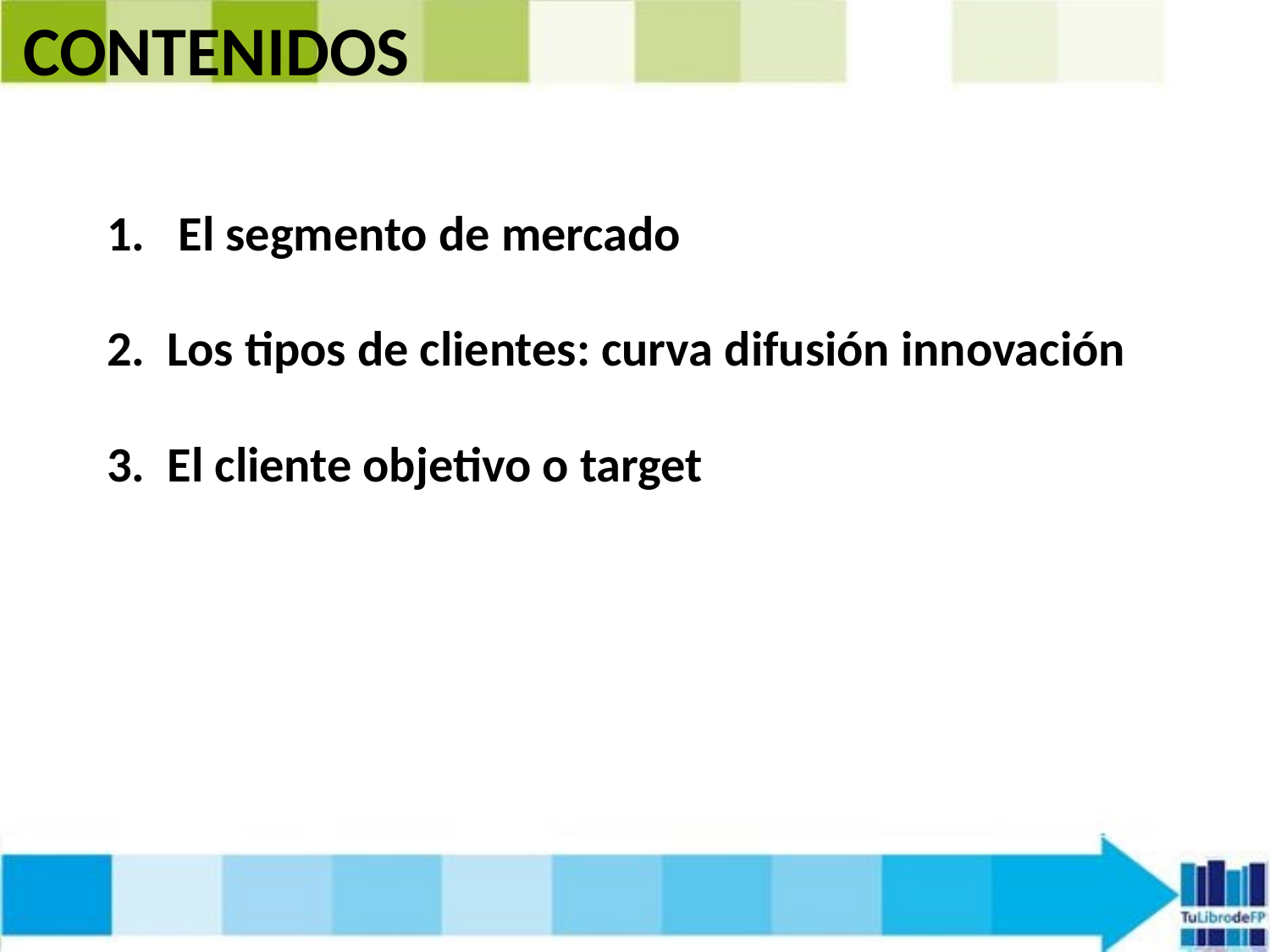

# CONTENIDOS
El segmento de mercado
2.  Los tipos de clientes: curva difusión innovación
3.  El cliente objetivo o target